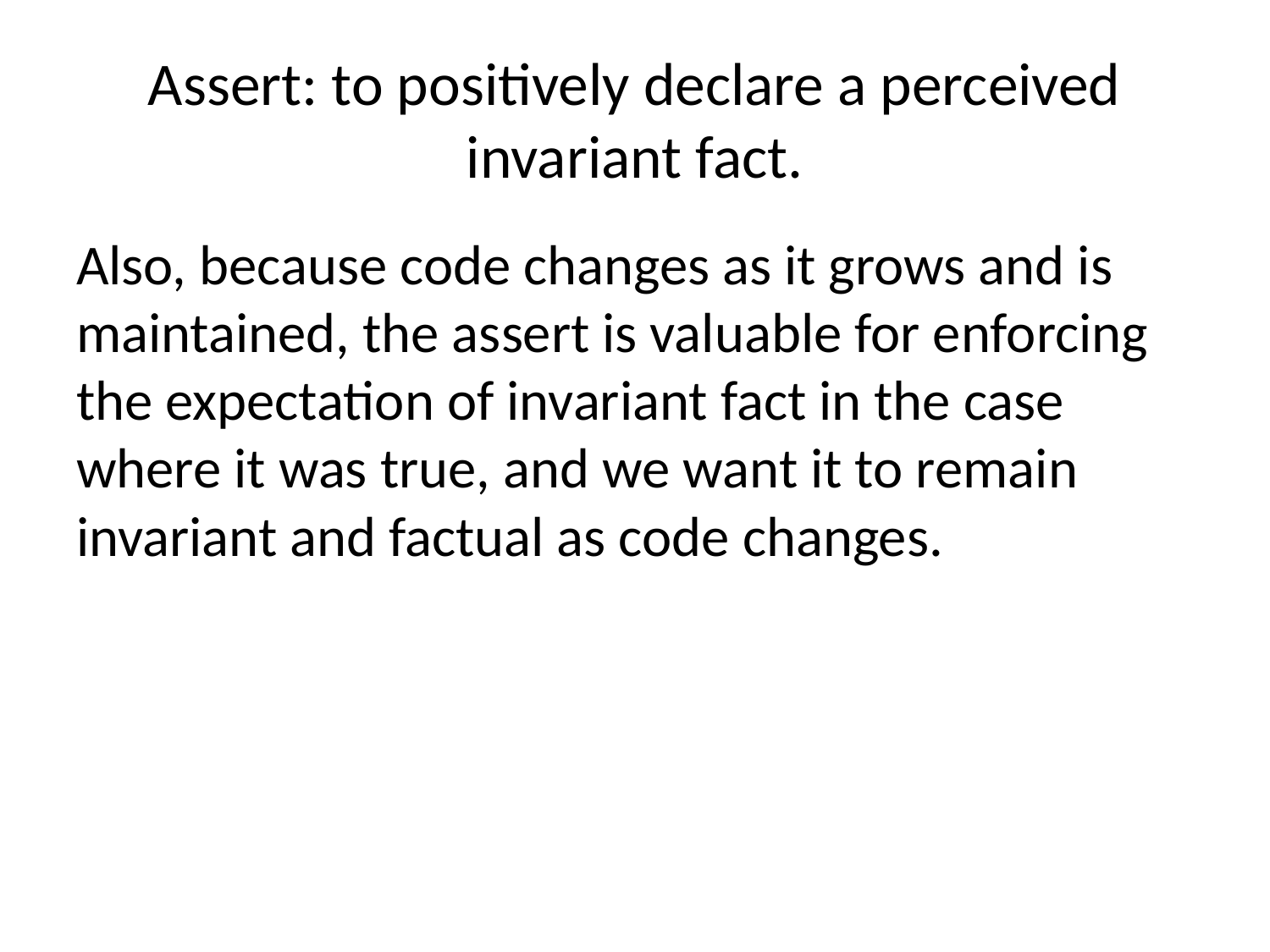

# Assert: to positively declare a perceived invariant fact.
Also, because code changes as it grows and is maintained, the assert is valuable for enforcing the expectation of invariant fact in the case where it was true, and we want it to remain invariant and factual as code changes.